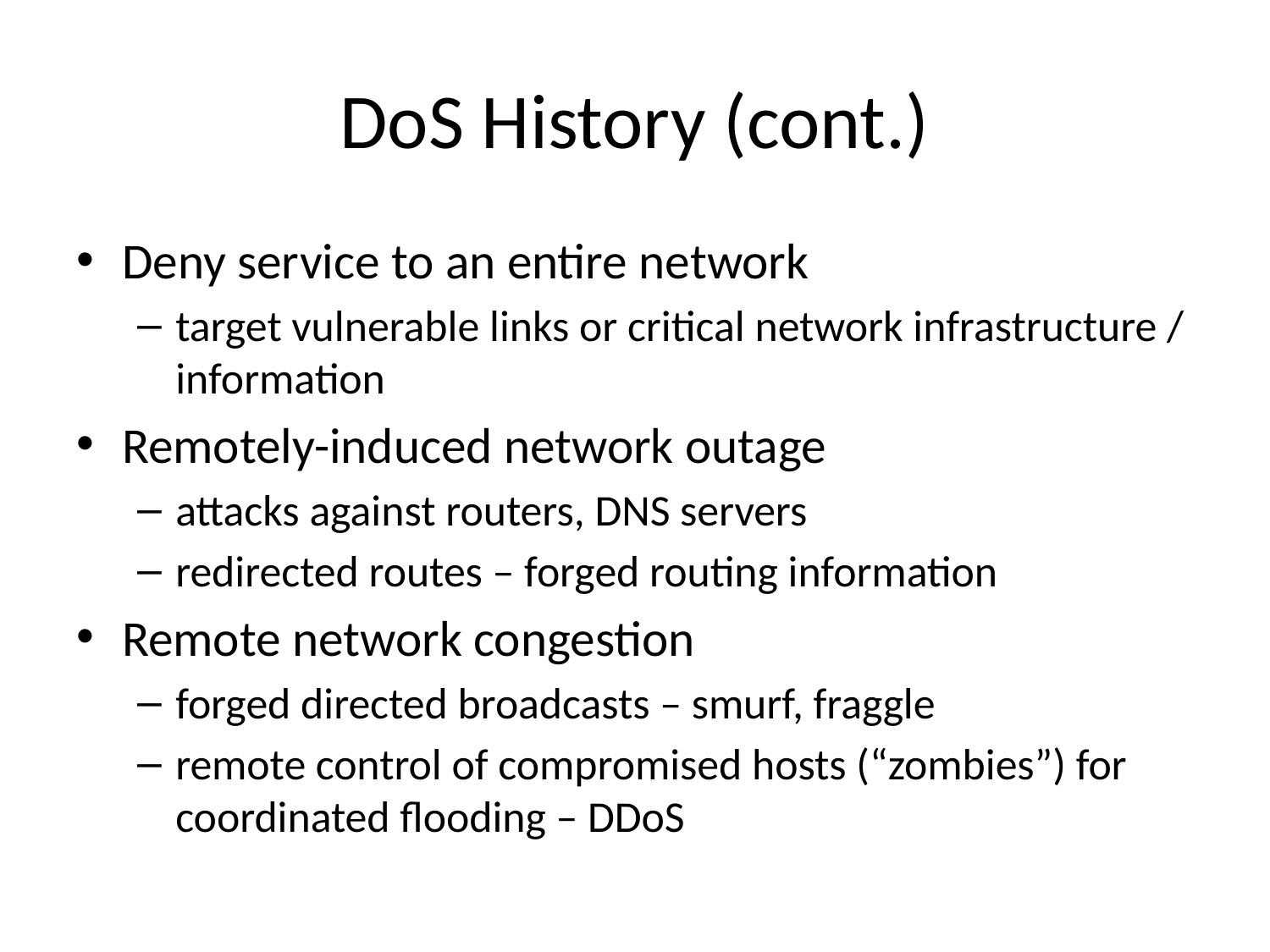

# DoS History (cont.)
Deny service to an entire network
target vulnerable links or critical network infrastructure / information
Remotely-induced network outage
attacks against routers, DNS servers
redirected routes – forged routing information
Remote network congestion
forged directed broadcasts – smurf, fraggle
remote control of compromised hosts (“zombies”) for coordinated flooding – DDoS